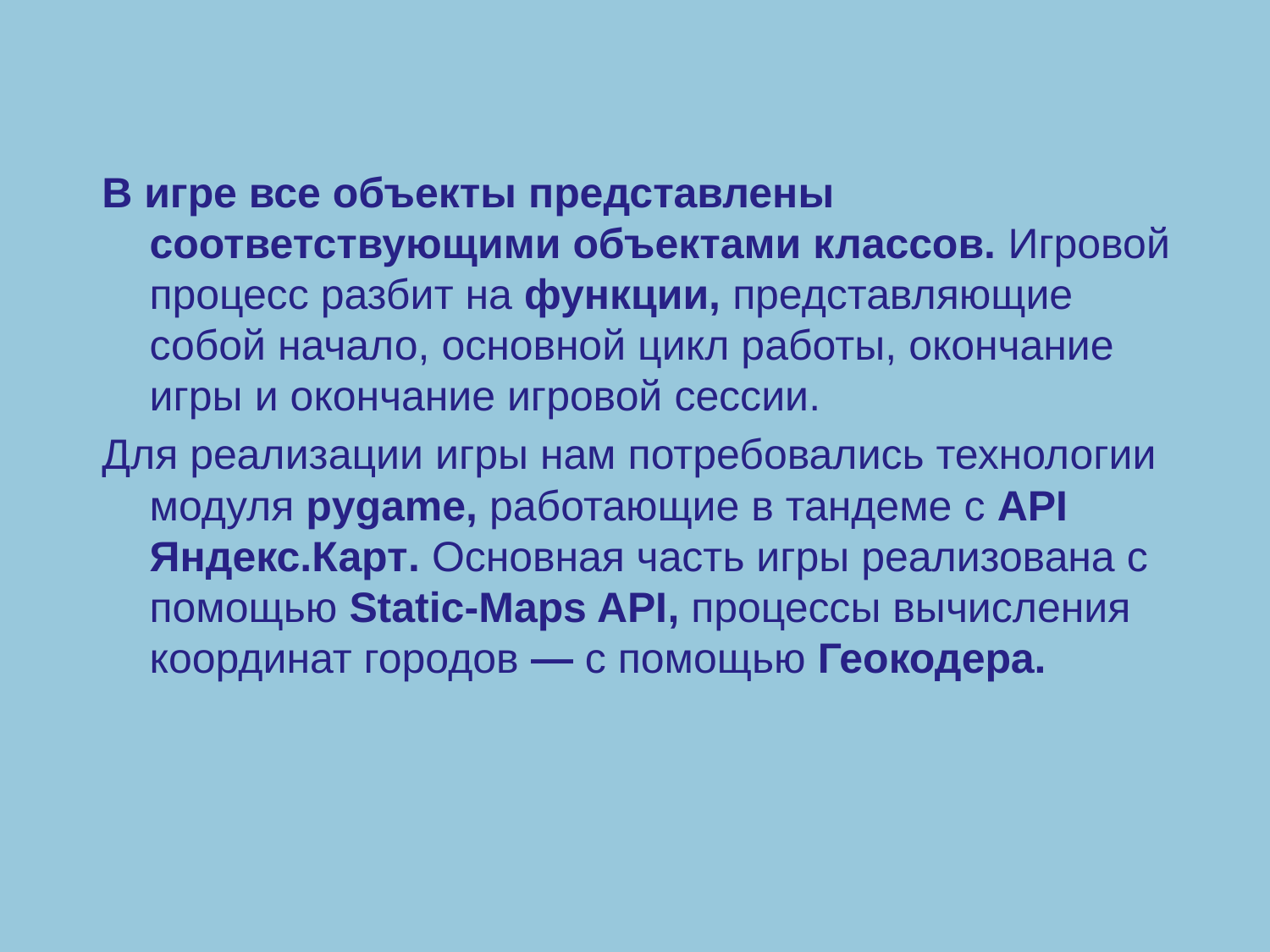

В игре все объекты представлены соответствующими объектами классов. Игровой процесс разбит на функции, представляющие собой начало, основной цикл работы, окончание игры и окончание игровой сессии.
Для реализации игры нам потребовались технологии модуля pygame, работающие в тандеме с API Яндекс.Карт. Основная часть игры реализована с помощью Static-Maps API, процессы вычисления координат городов — с помощью Геокодера.